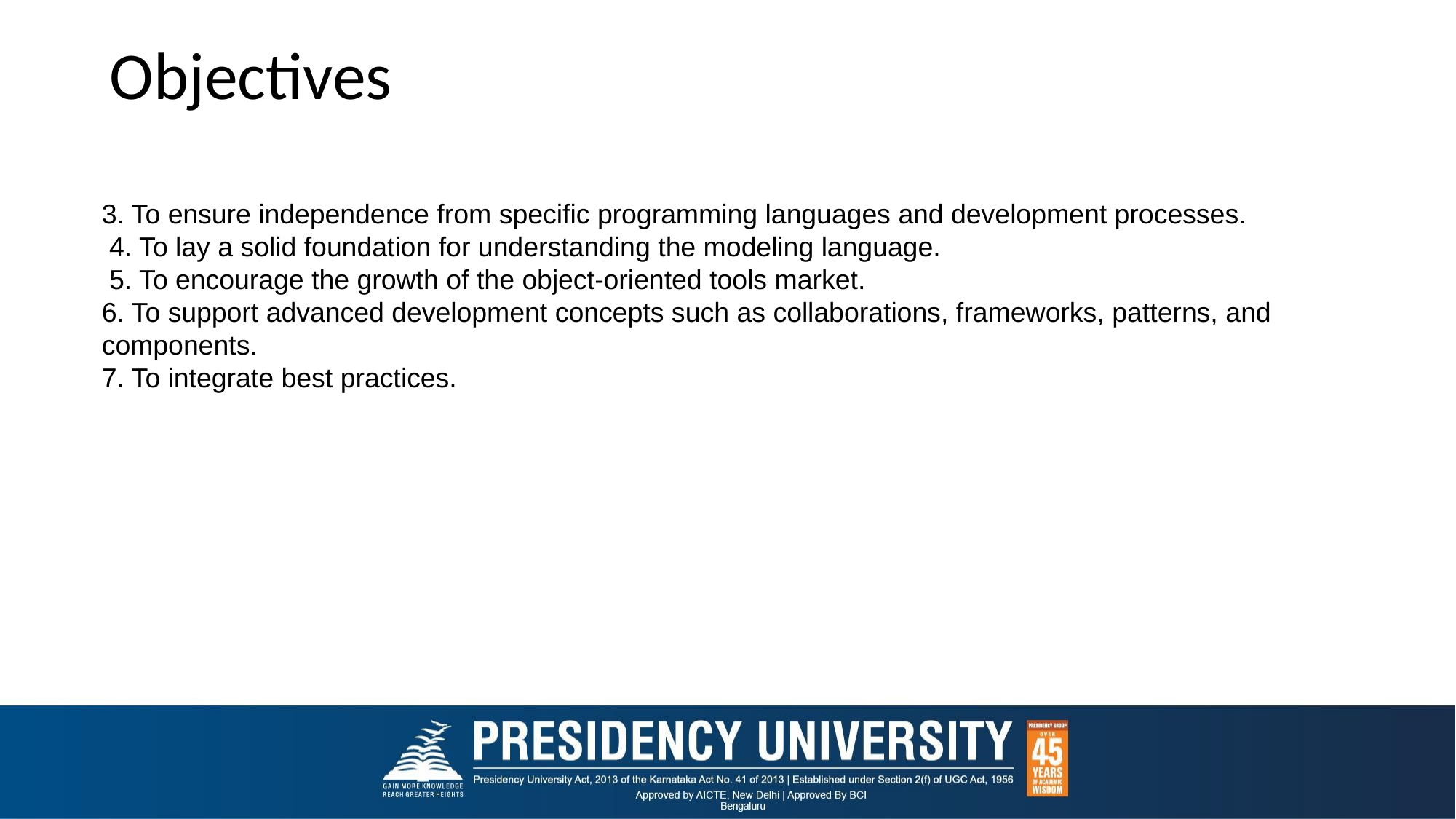

# Objectives
3. To ensure independence from specific programming languages and development processes.
 4. To lay a solid foundation for understanding the modeling language.
 5. To encourage the growth of the object-oriented tools market.
6. To support advanced development concepts such as collaborations, frameworks, patterns, and components.
7. To integrate best practices.